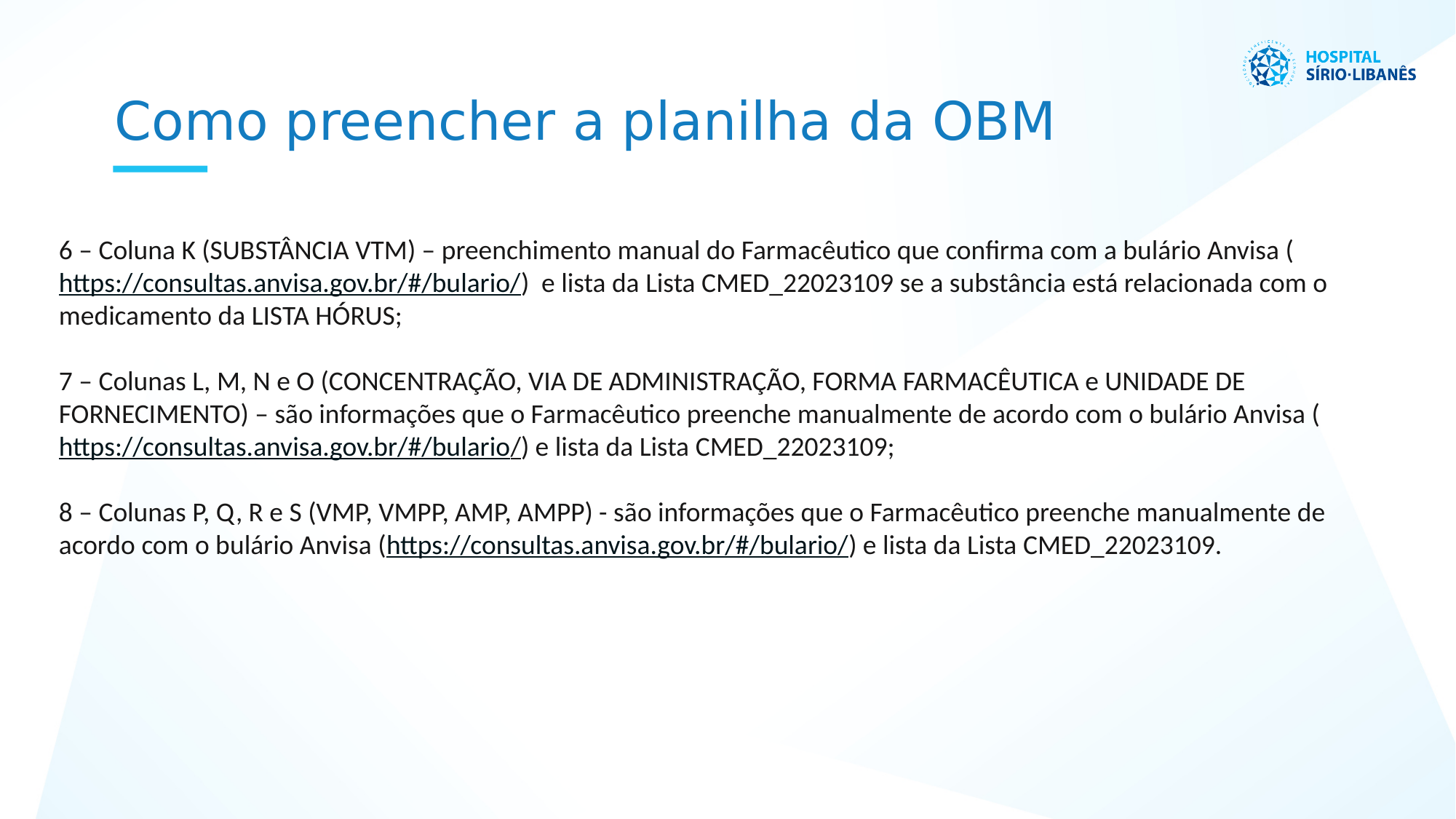

Como preencher a planilha da OBM
6 – Coluna K (SUBSTÂNCIA VTM) – preenchimento manual do Farmacêutico que confirma com a bulário Anvisa (https://consultas.anvisa.gov.br/#/bulario/)  e lista da Lista CMED_22023109 se a substância está relacionada com o medicamento da LISTA HÓRUS;

7 – Colunas L, M, N e O (CONCENTRAÇÃO, VIA DE ADMINISTRAÇÃO, FORMA FARMACÊUTICA e UNIDADE DE FORNECIMENTO) – são informações que o Farmacêutico preenche manualmente de acordo com o bulário Anvisa (https://consultas.anvisa.gov.br/#/bulario/) e lista da Lista CMED_22023109;

8 – Colunas P, Q, R e S (VMP, VMPP, AMP, AMPP) - são informações que o Farmacêutico preenche manualmente de acordo com o bulário Anvisa (https://consultas.anvisa.gov.br/#/bulario/) e lista da Lista CMED_22023109.